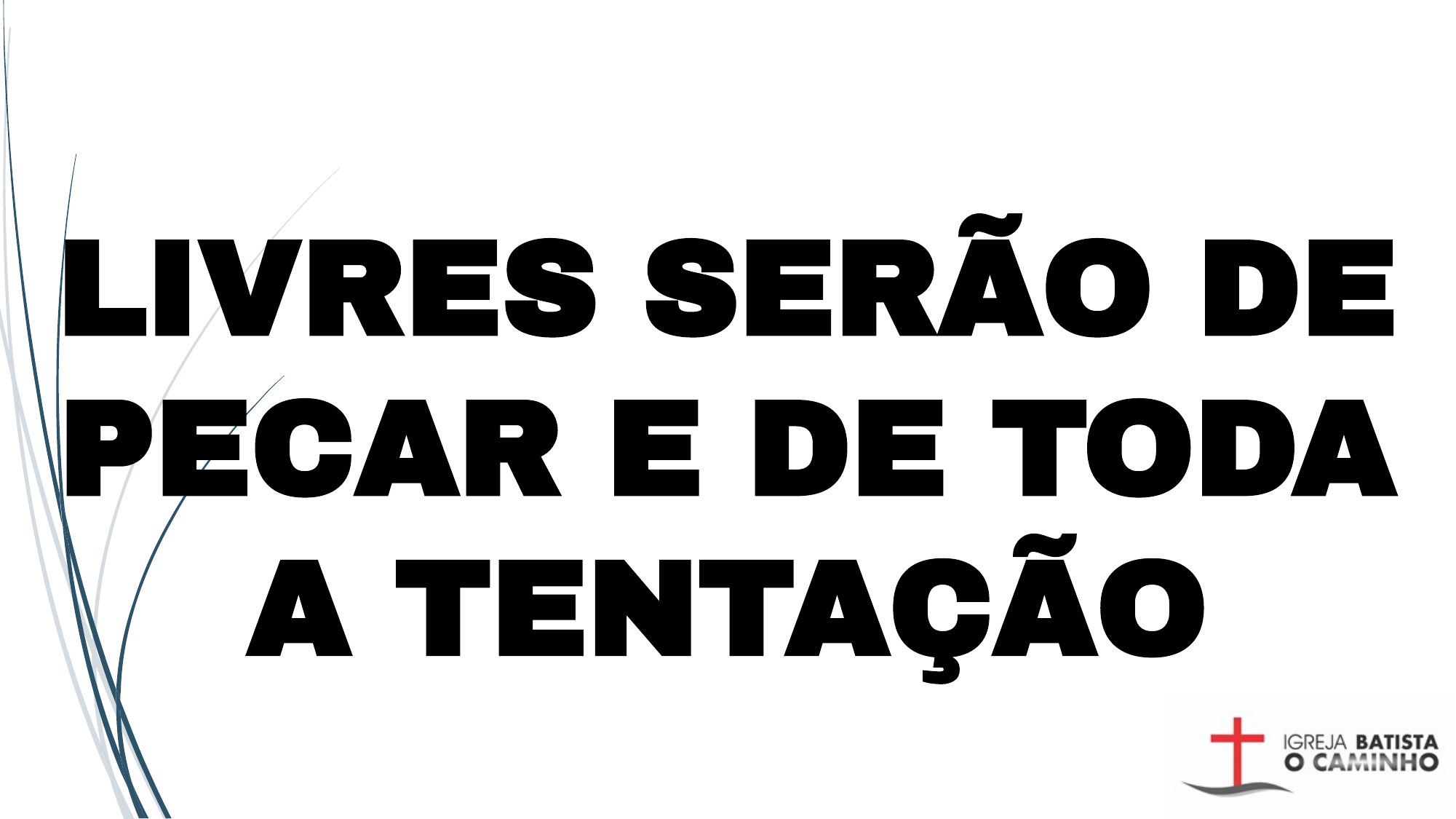

# LIVRES SERÃO DE PECAR E DE TODA A TENTAÇÃO